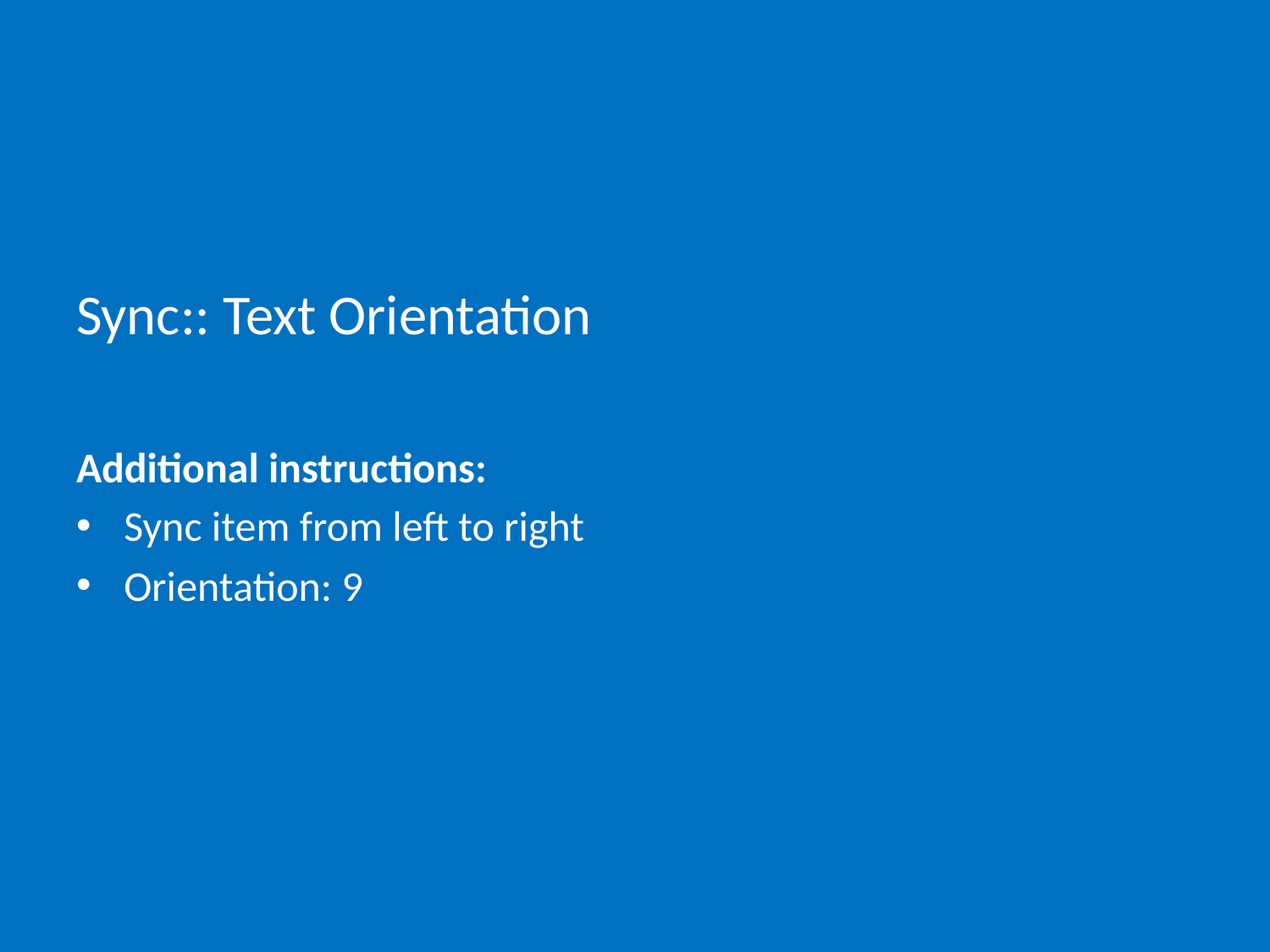

# Sync:: Text Orientation
Additional instructions:
Sync item from left to right
Orientation: 9